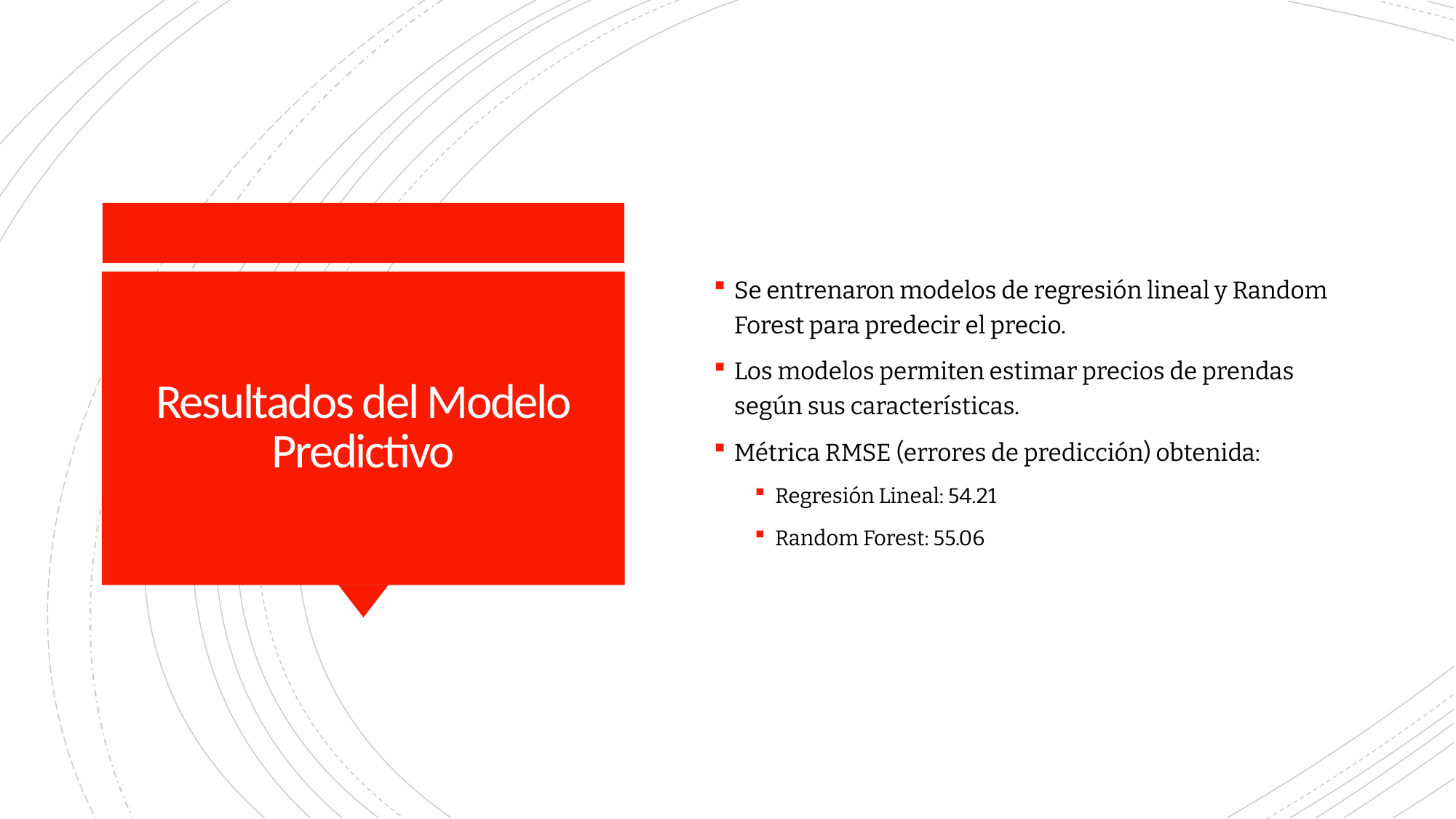

Se entrenaron modelos de regresión lineal y Random Forest para predecir el precio.
Los modelos permiten estimar precios de prendas según sus características.
Métrica RMSE (errores de predicción) obtenida:
Regresión Lineal: 54.21
Random Forest: 55.06
# Resultados del Modelo Predictivo